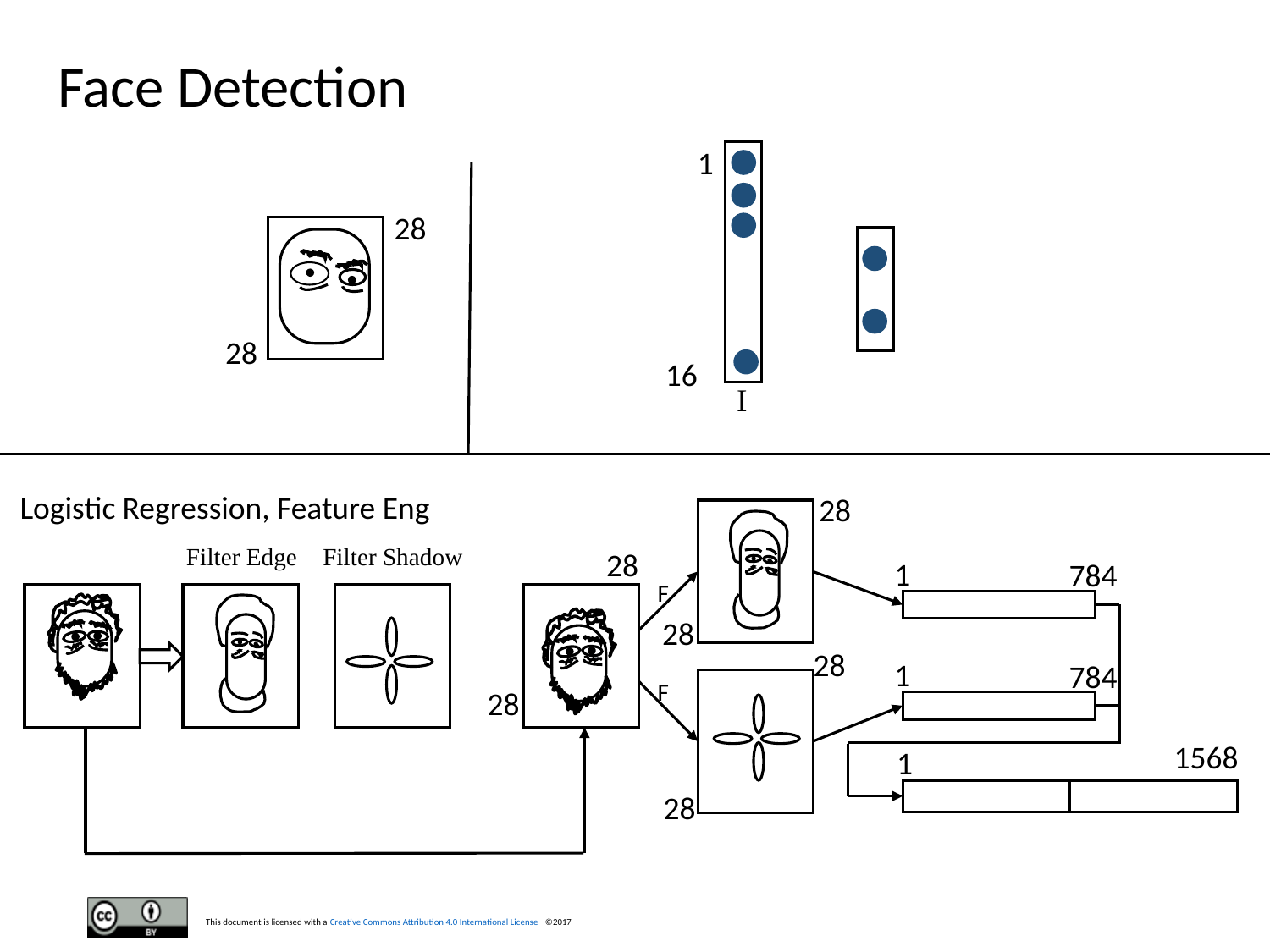

# Face Detection
1

16

I
28

28
Logistic Regression, Feature Eng
28

Filter Edge
Filter Shadow
28
1
784
F

28

28

1
784
F

28

1568
1

28